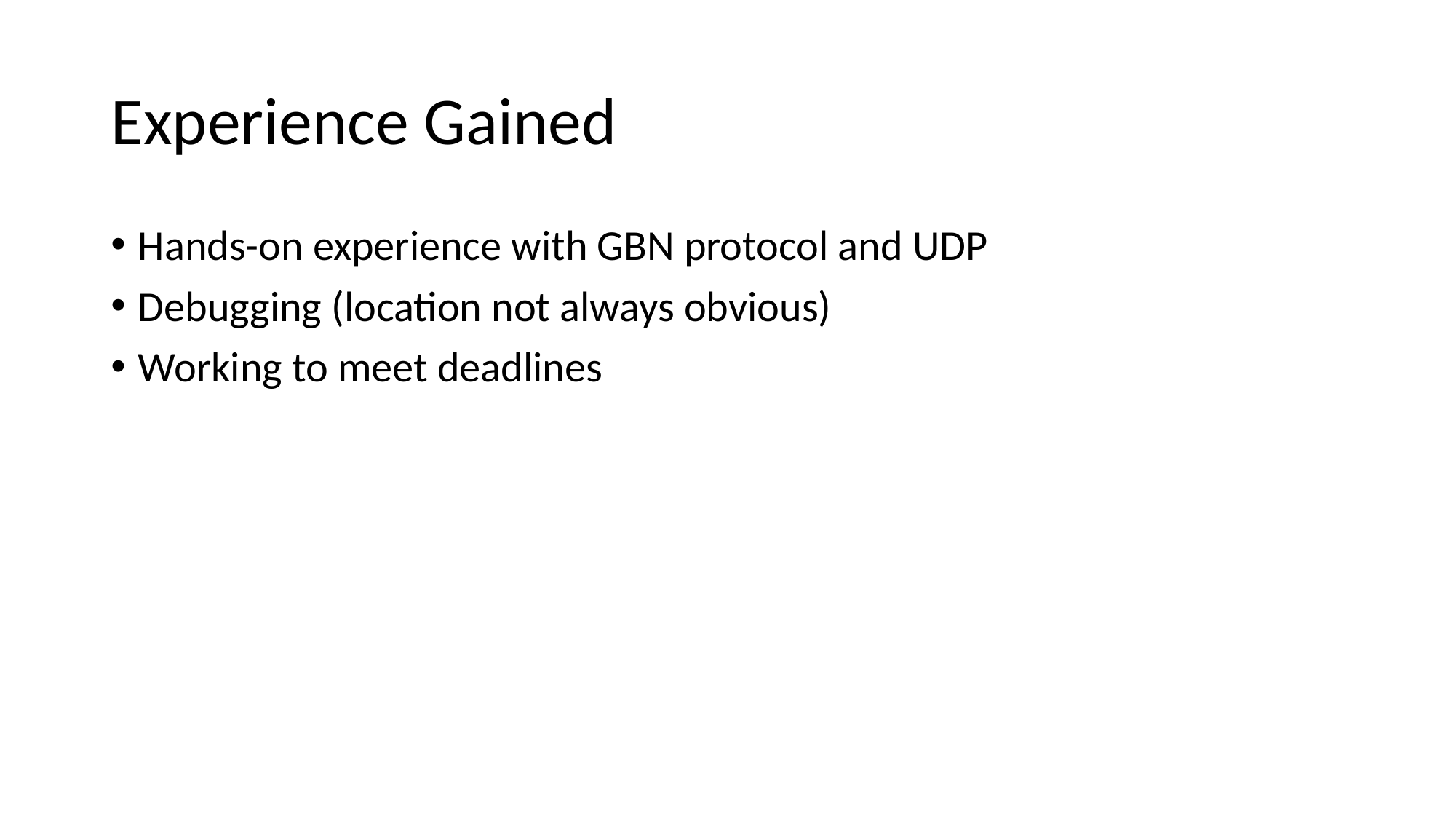

# Experience Gained
Hands-on experience with GBN protocol and UDP
Debugging (location not always obvious)
Working to meet deadlines